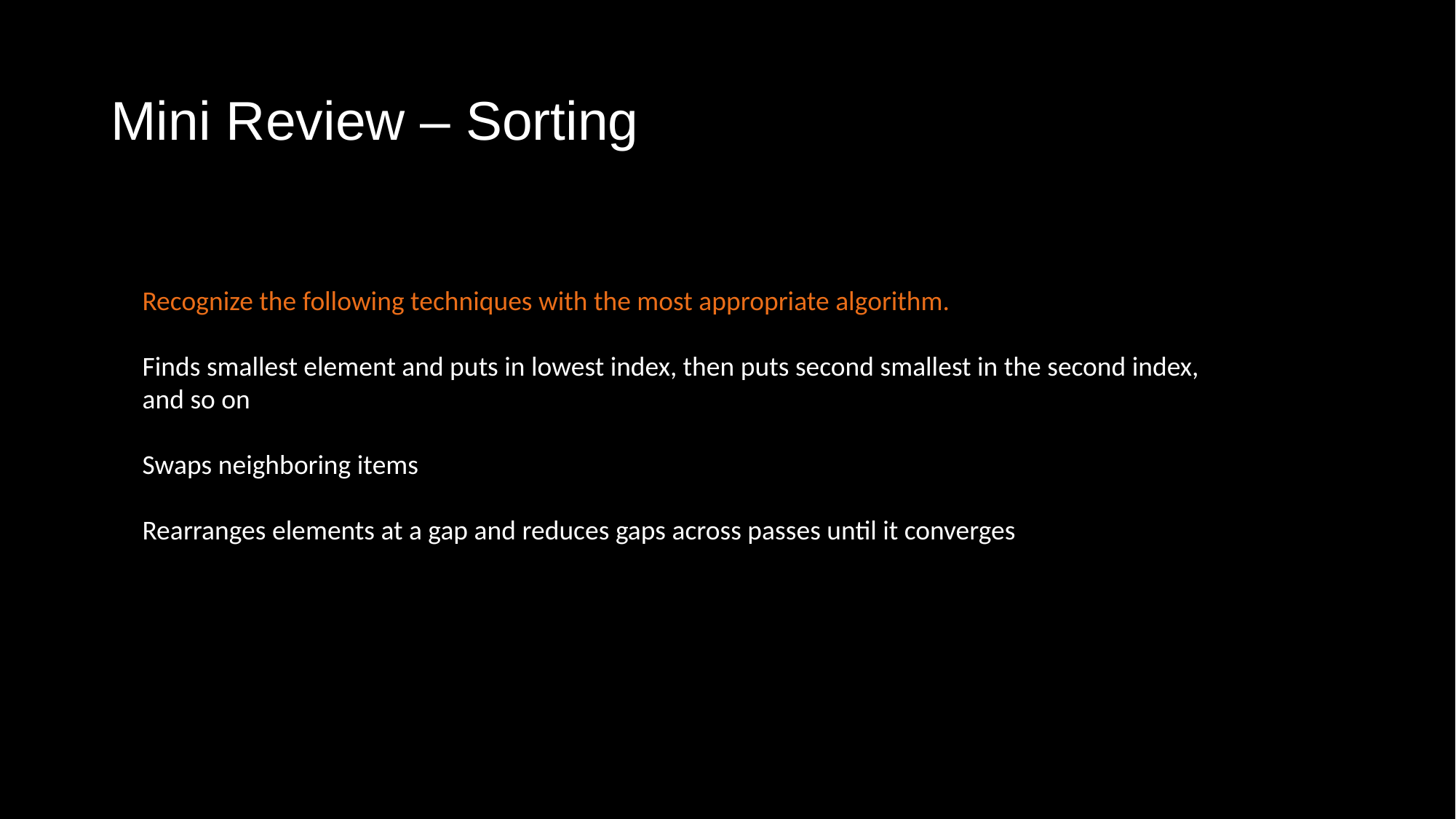

# Mini Review – Sorting
Recognize the following techniques with the most appropriate algorithm.

Finds smallest element and puts in lowest index, then puts second smallest in the second index, and so on

Swaps neighboring items

Rearranges elements at a gap and reduces gaps across passes until it converges